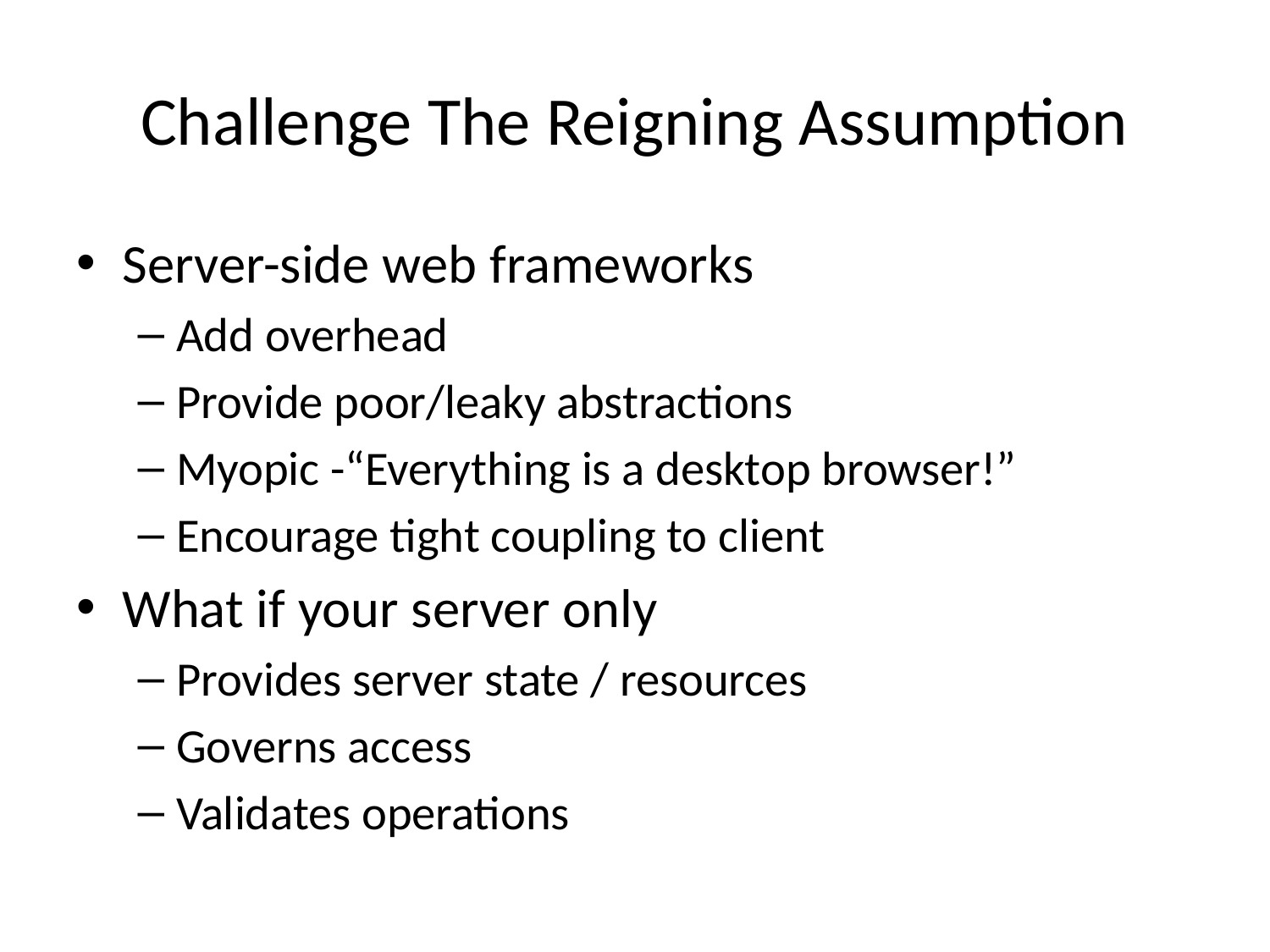

# Challenge The Reigning Assumption
Server-side web frameworks
Add overhead
Provide poor/leaky abstractions
Myopic -“Everything is a desktop browser!”
Encourage tight coupling to client
What if your server only
Provides server state / resources
Governs access
Validates operations